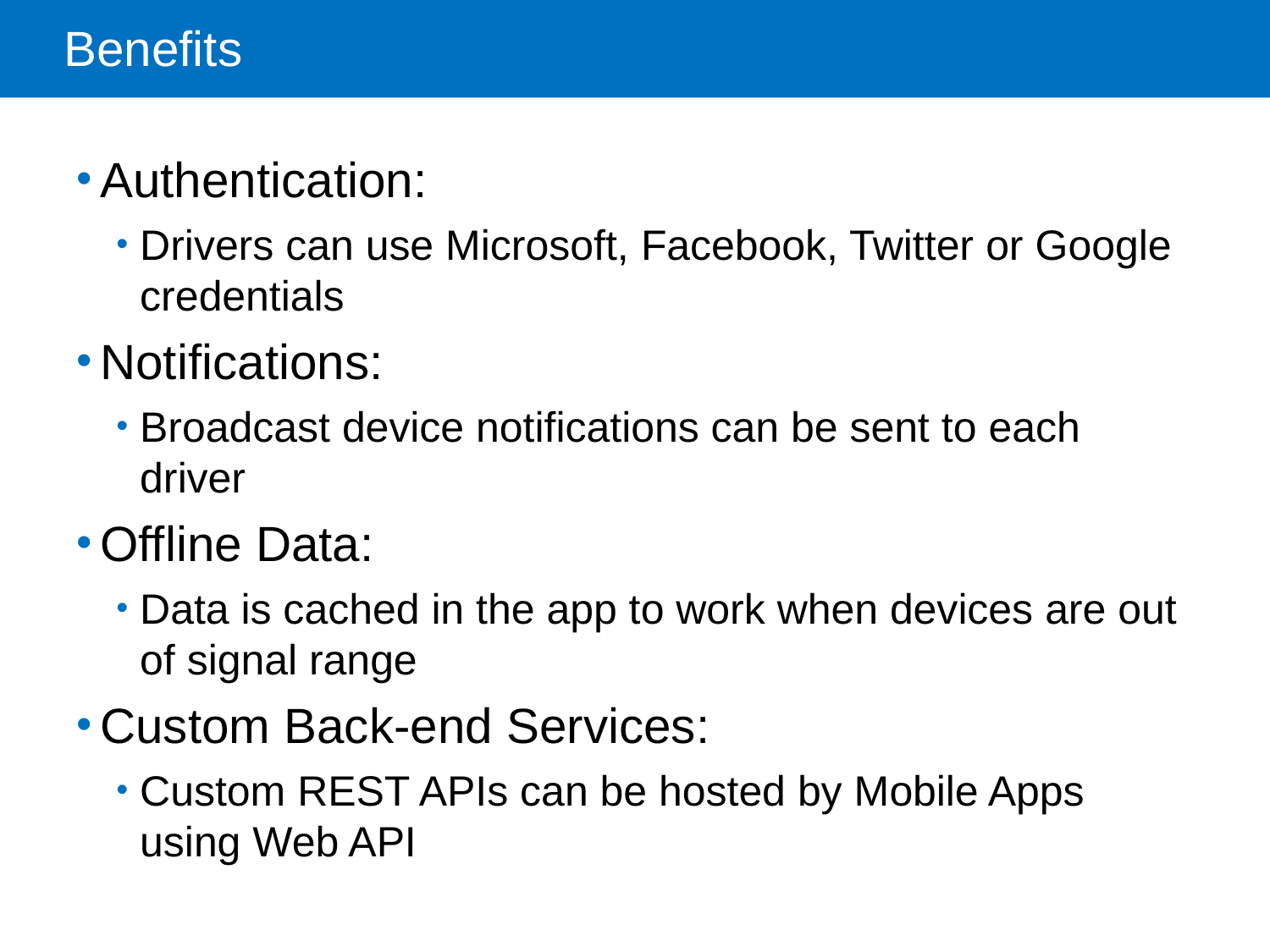

# Benefits
Authentication:
Drivers can use Microsoft, Facebook, Twitter or Google credentials
Notifications:
Broadcast device notifications can be sent to each driver
Offline Data:
Data is cached in the app to work when devices are out of signal range
Custom Back-end Services:
Custom REST APIs can be hosted by Mobile Apps using Web API